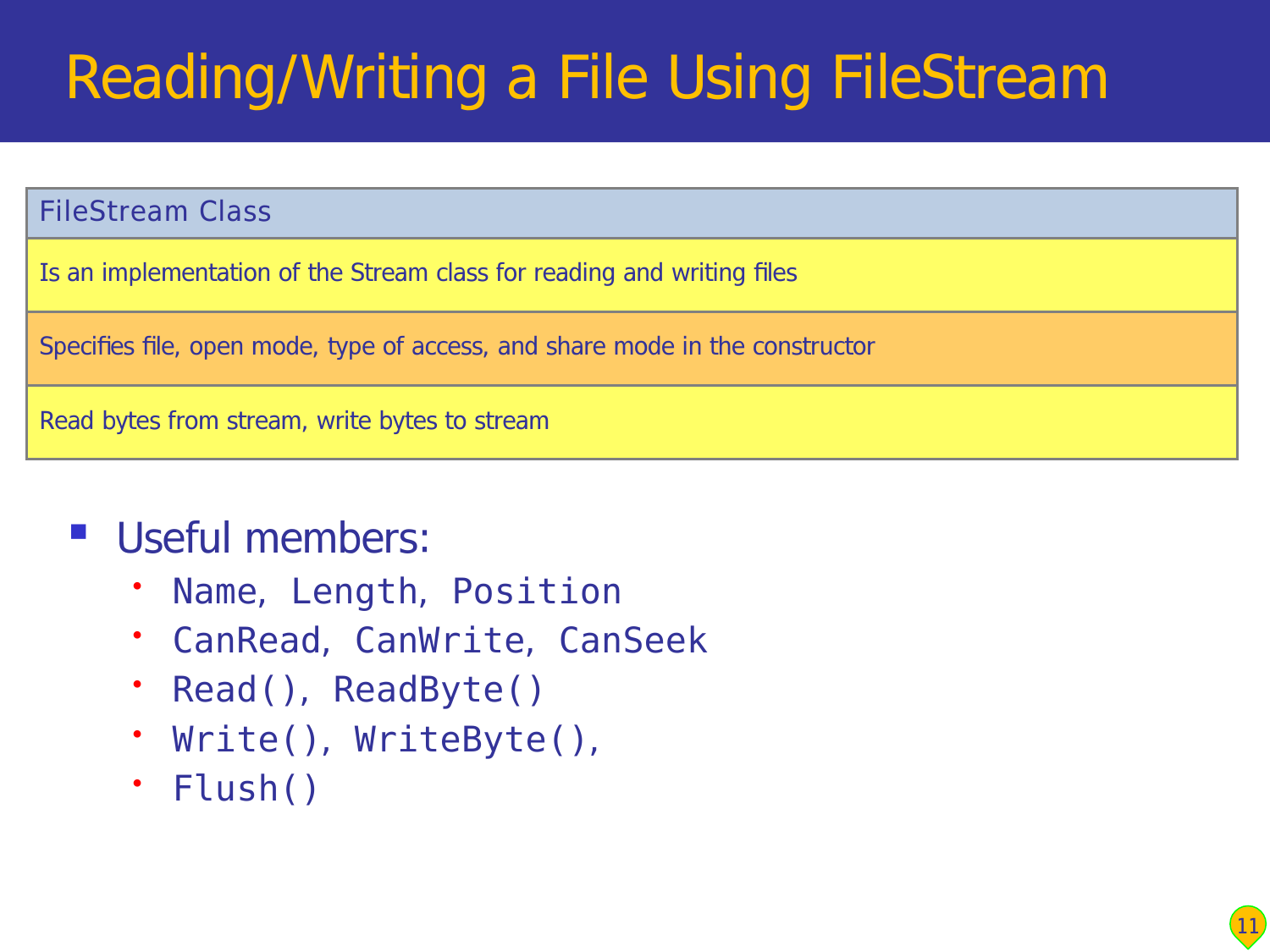

# Reading/Writing a File Using FileStream

Useful members:
Name,  Length,  Position
CanRead,  CanWrite,  CanSeek
Read(),  ReadByte()
Write(),  WriteByte(),
Flush()
| FileStream Class |
| --- |
| Is an implementation of the Stream class for reading and writing files |
| Specifies file, open mode, type of access, and share mode in the constructor |
| Read bytes from stream, write bytes to stream |
11